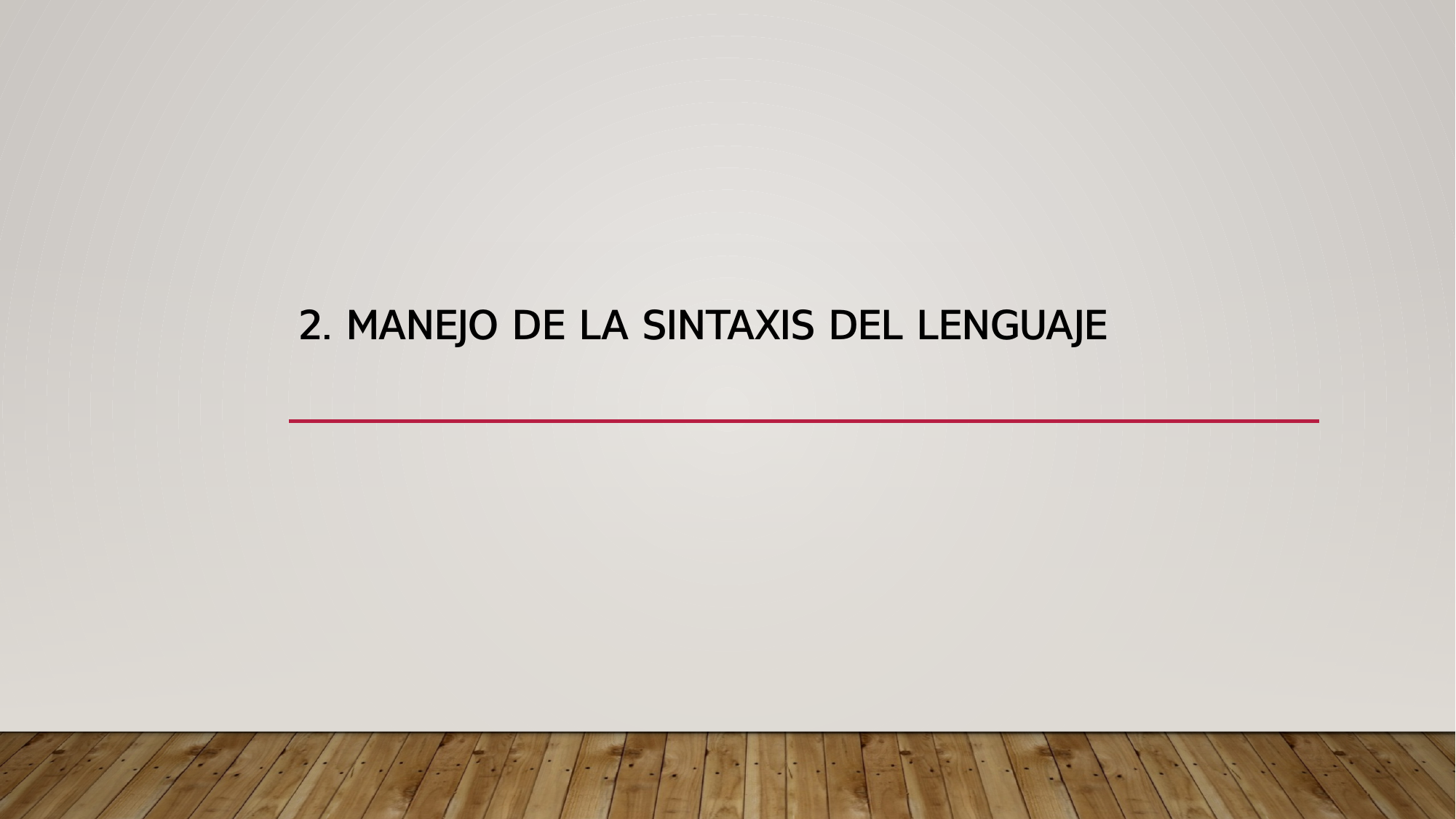

# 2. Manejo de la sintaxis del lenguaje